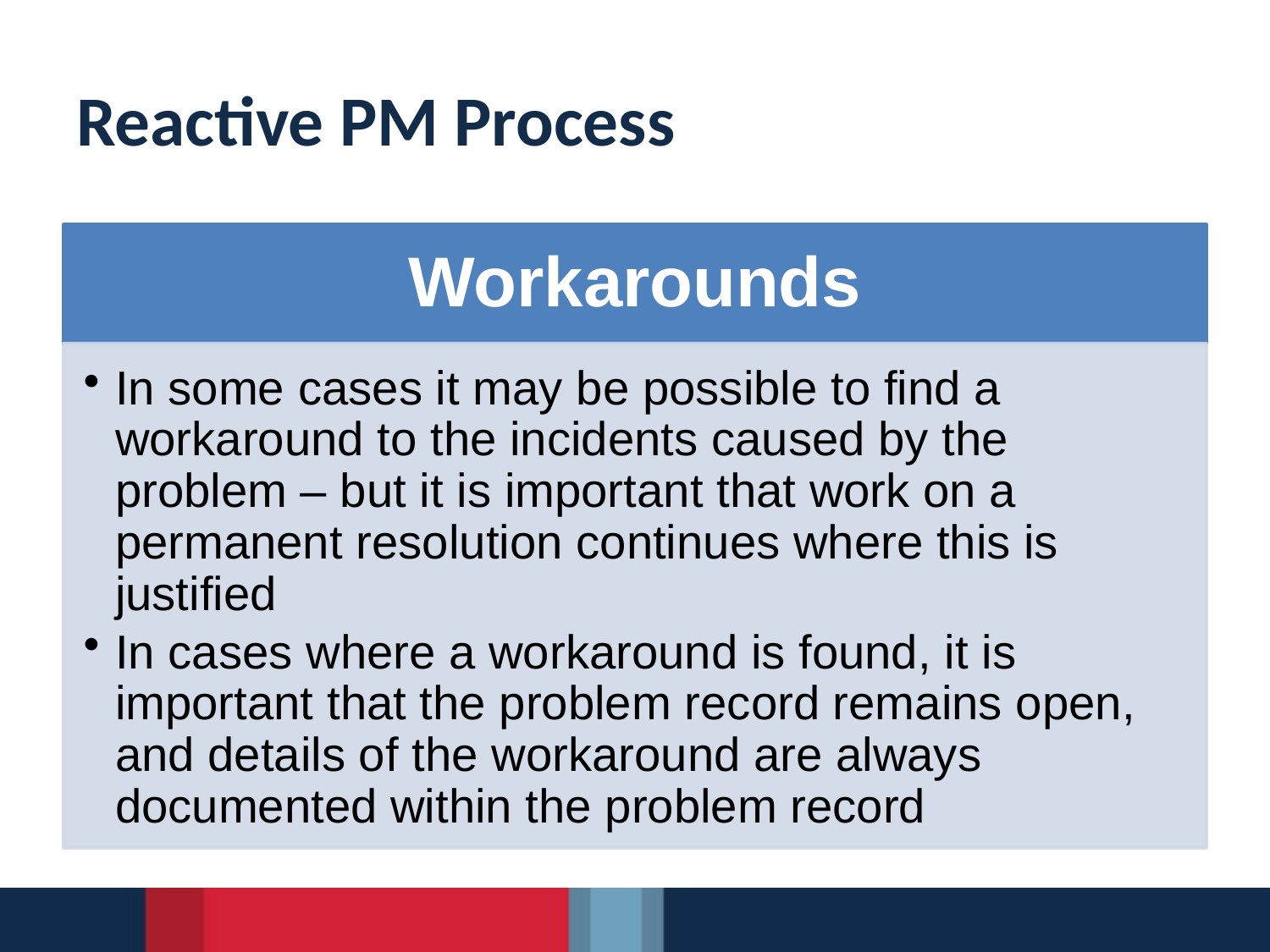

# Reactive PM Process
Workarounds
In some cases it may be possible to find a workaround to the incidents caused by the problem – but it is important that work on a permanent resolution continues where this is justified
In cases where a workaround is found, it is important that the problem record remains open, and details of the workaround are always documented within the problem record